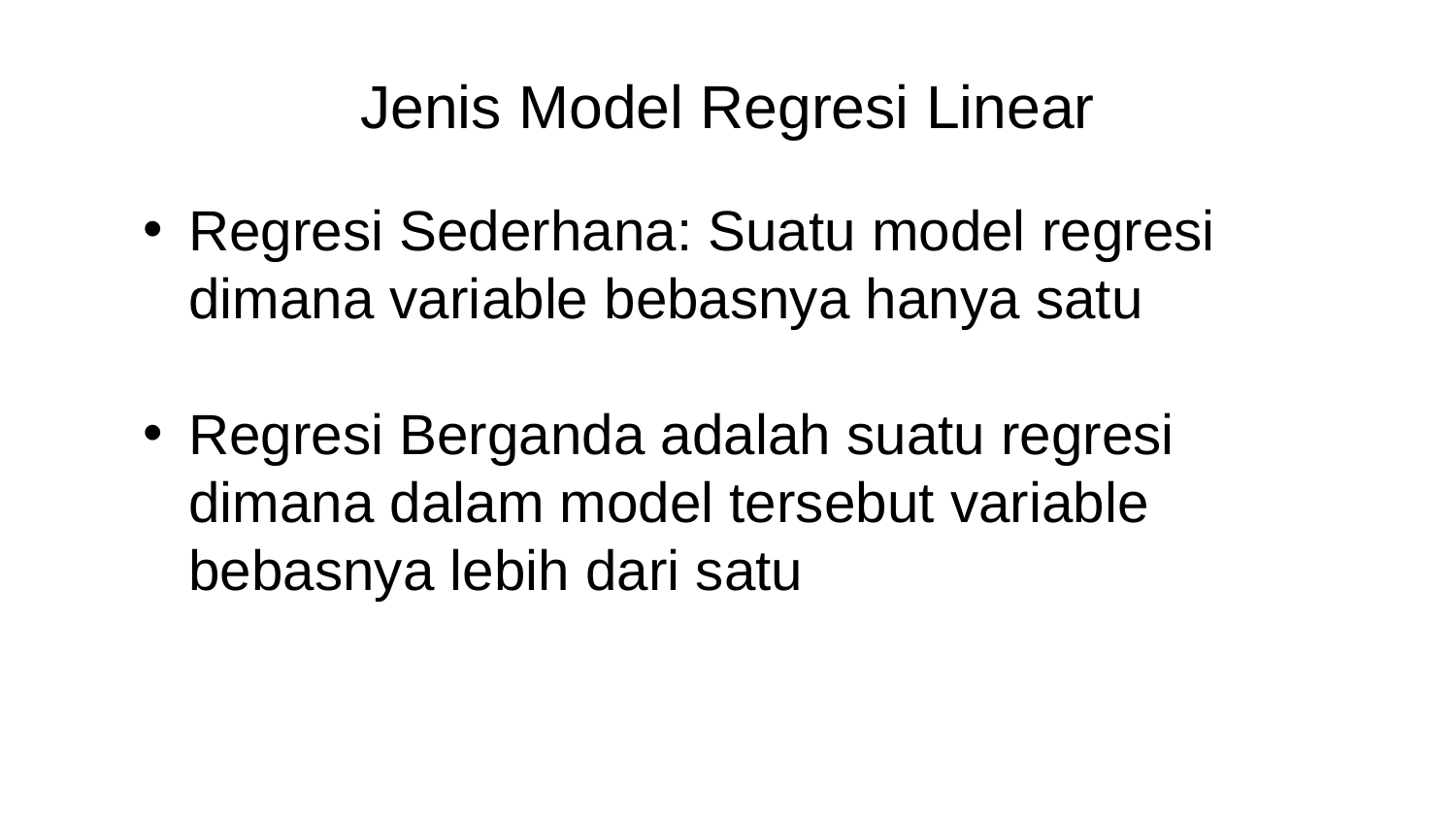

# Jenis Model Regresi Linear
Regresi Sederhana: Suatu model regresi dimana variable bebasnya hanya satu

Regresi Berganda adalah suatu regresi dimana dalam model tersebut variable bebasnya lebih dari satu